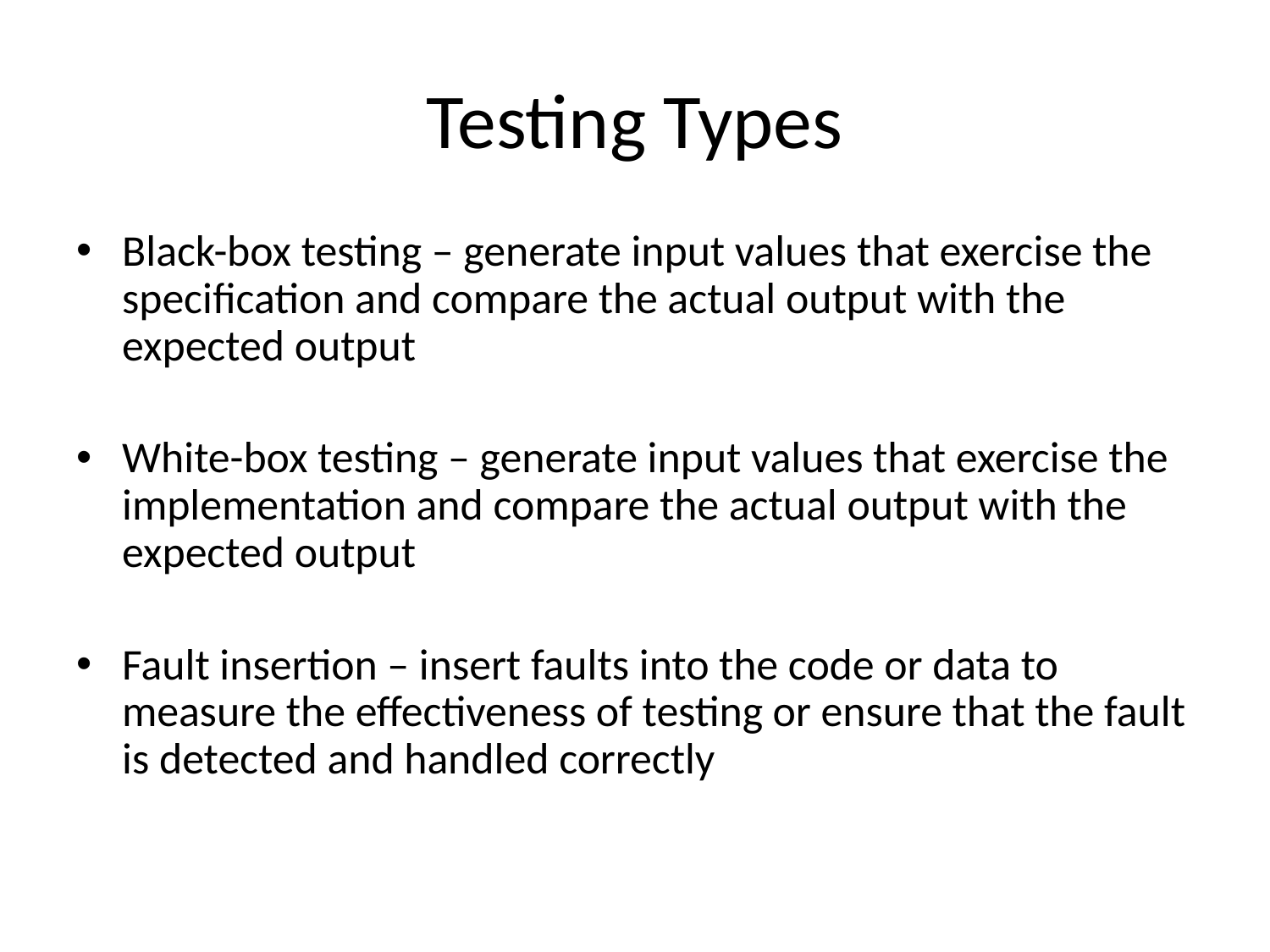

# Testing Types
Black-box testing – generate input values that exercise the specification and compare the actual output with the expected output

White-box testing – generate input values that exercise the implementation and compare the actual output with the expected output

Fault insertion – insert faults into the code or data to measure the effectiveness of testing or ensure that the fault is detected and handled correctly